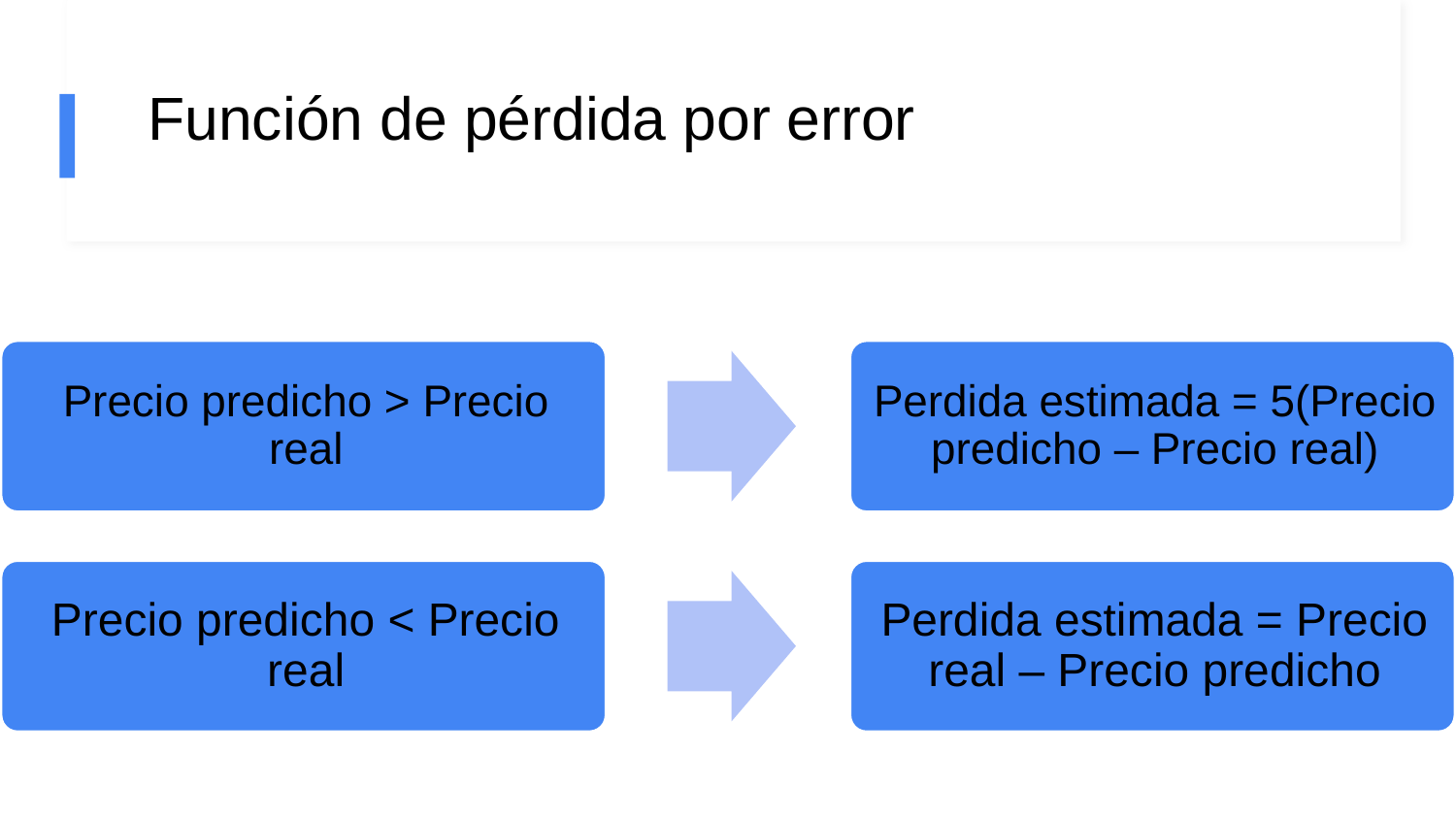

# Función de pérdida por error
Precio predicho > Precio real

Perdida estimada = 5(Precio predicho – Precio real)
Precio predicho < Precio real

Perdida estimada = Precio real – Precio predicho